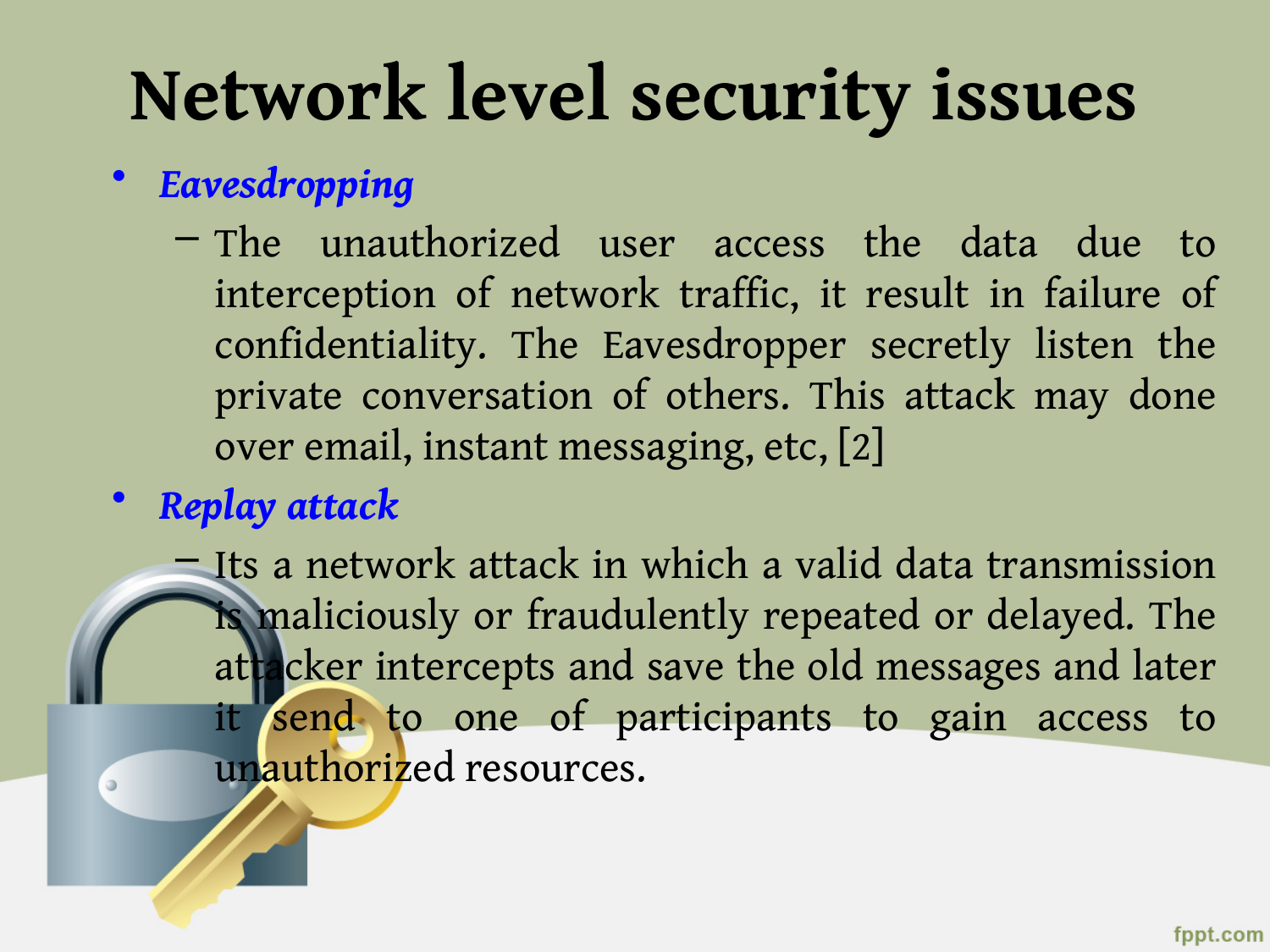

# Network level security issues
Eavesdropping
The unauthorized user access the data due to interception of network traffic, it result in failure of confidentiality. The Eavesdropper secretly listen the private conversation of others. This attack may done over email, instant messaging, etc, [2]
Replay attack
Its a network attack in which a valid data transmission is maliciously or fraudulently repeated or delayed. The attacker intercepts and save the old messages and later it send to one of participants to gain access to unauthorized resources.